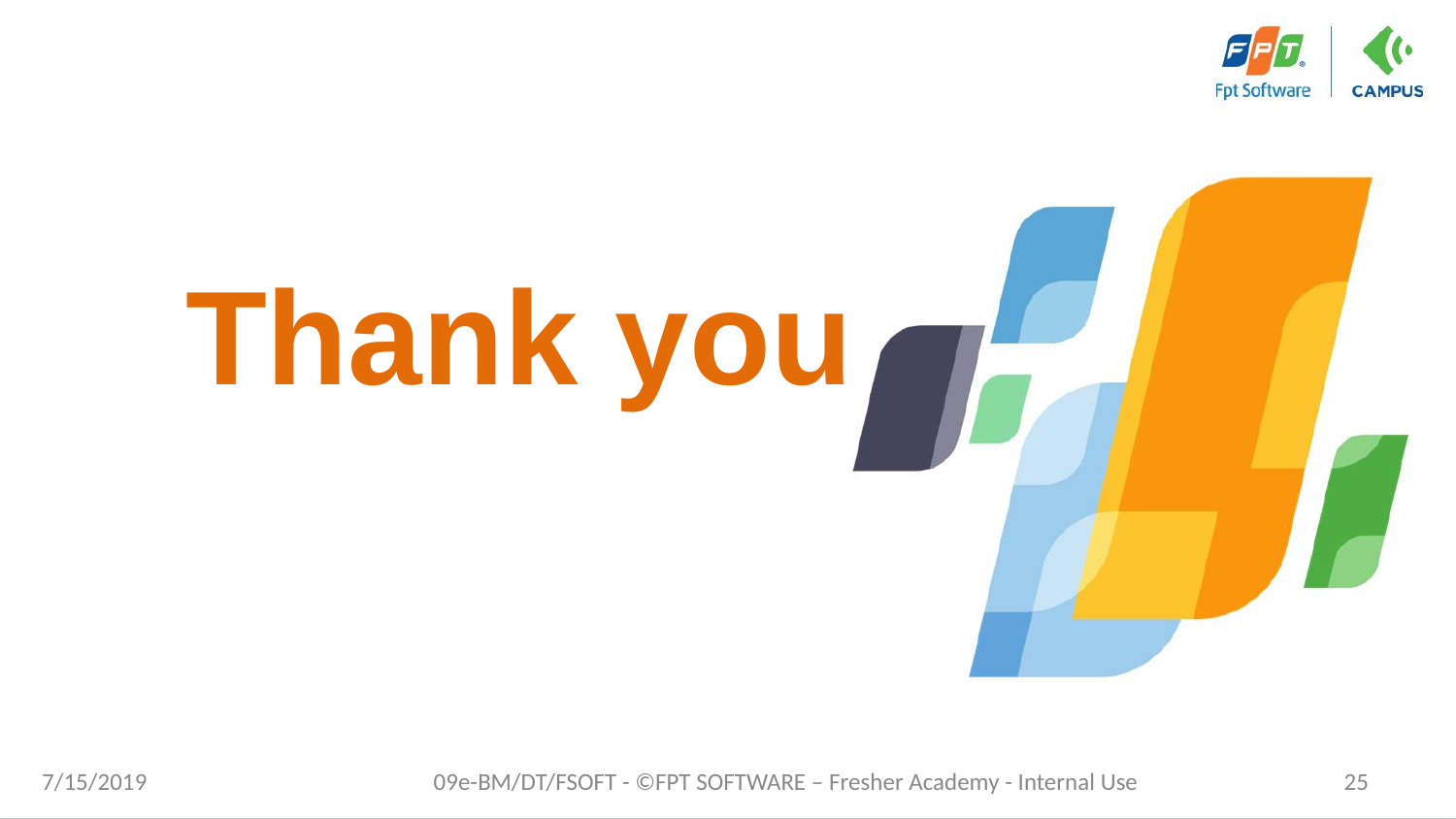

# Thank you

7/15/2019
09e-BM/DT/FSOFT - ©FPT SOFTWARE – Fresher Academy - Internal Use
25